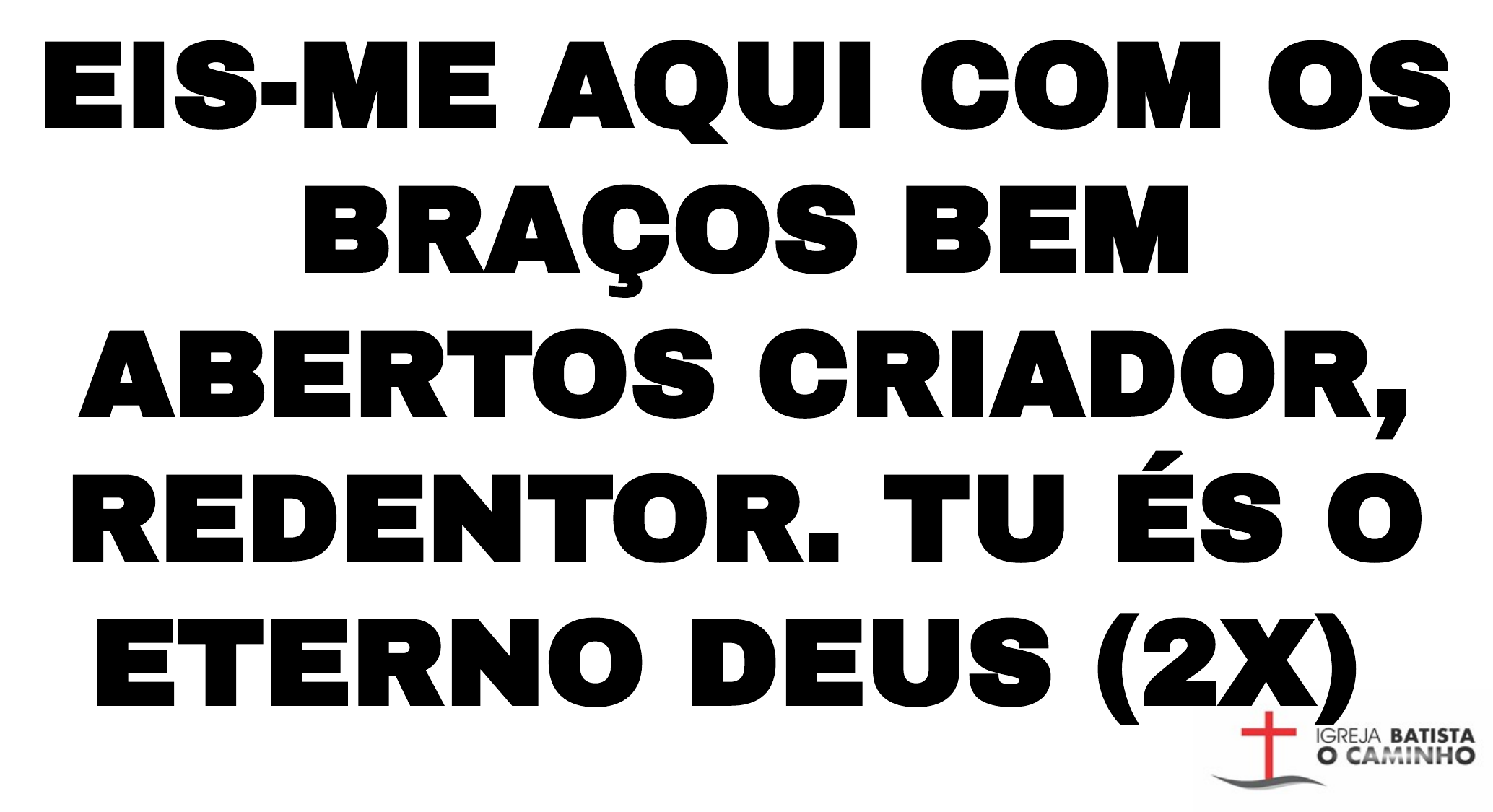

EIS-ME AQUI COM OS BRAÇOS BEM ABERTOS CRIADOR, REDENTOR. TU ÉS O ETERNO DEUS (2X)